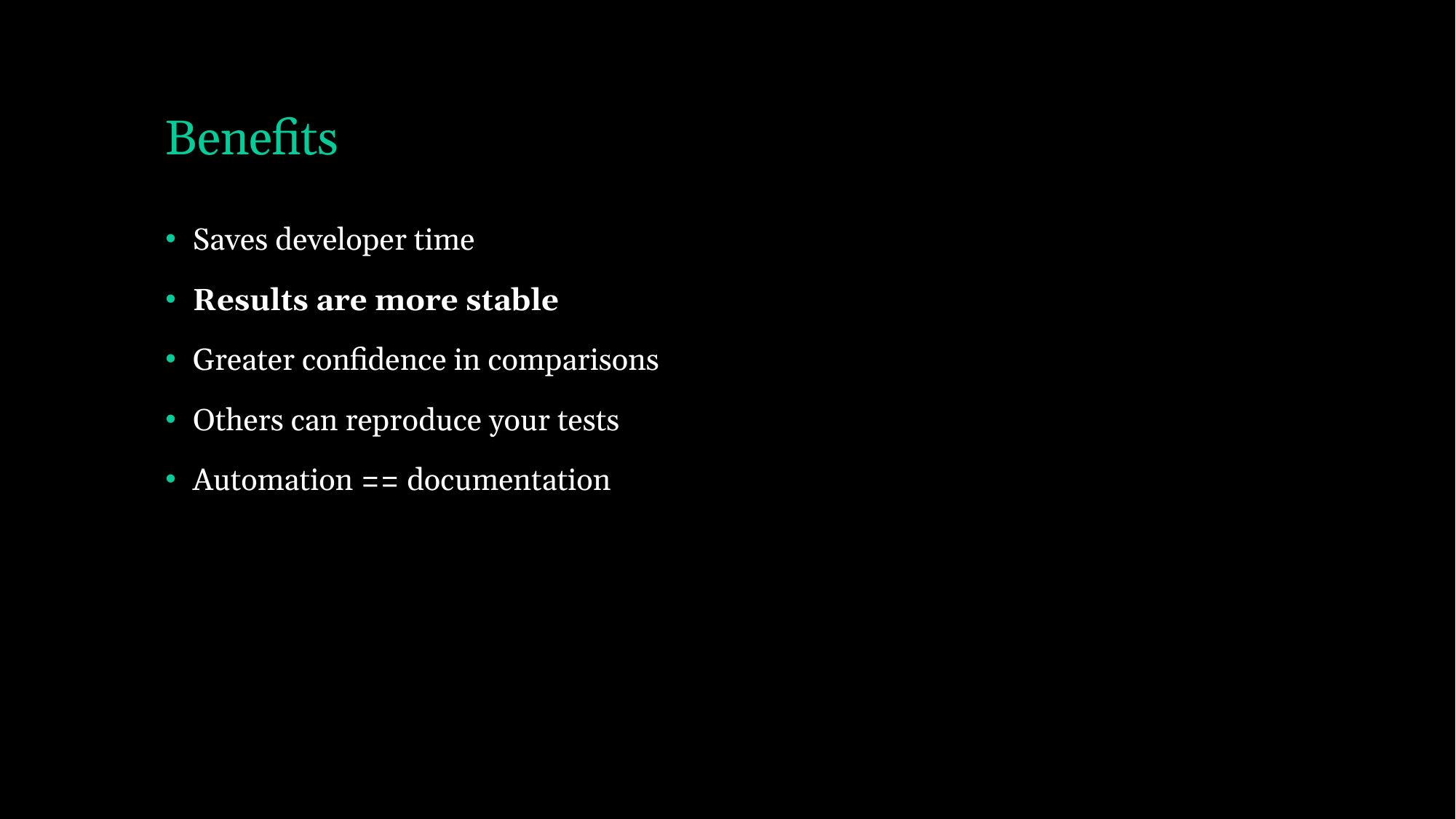

# Benefits
Saves developer time
Results are more stable
Greater confidence in comparisons
Others can reproduce your tests
Automation == documentation